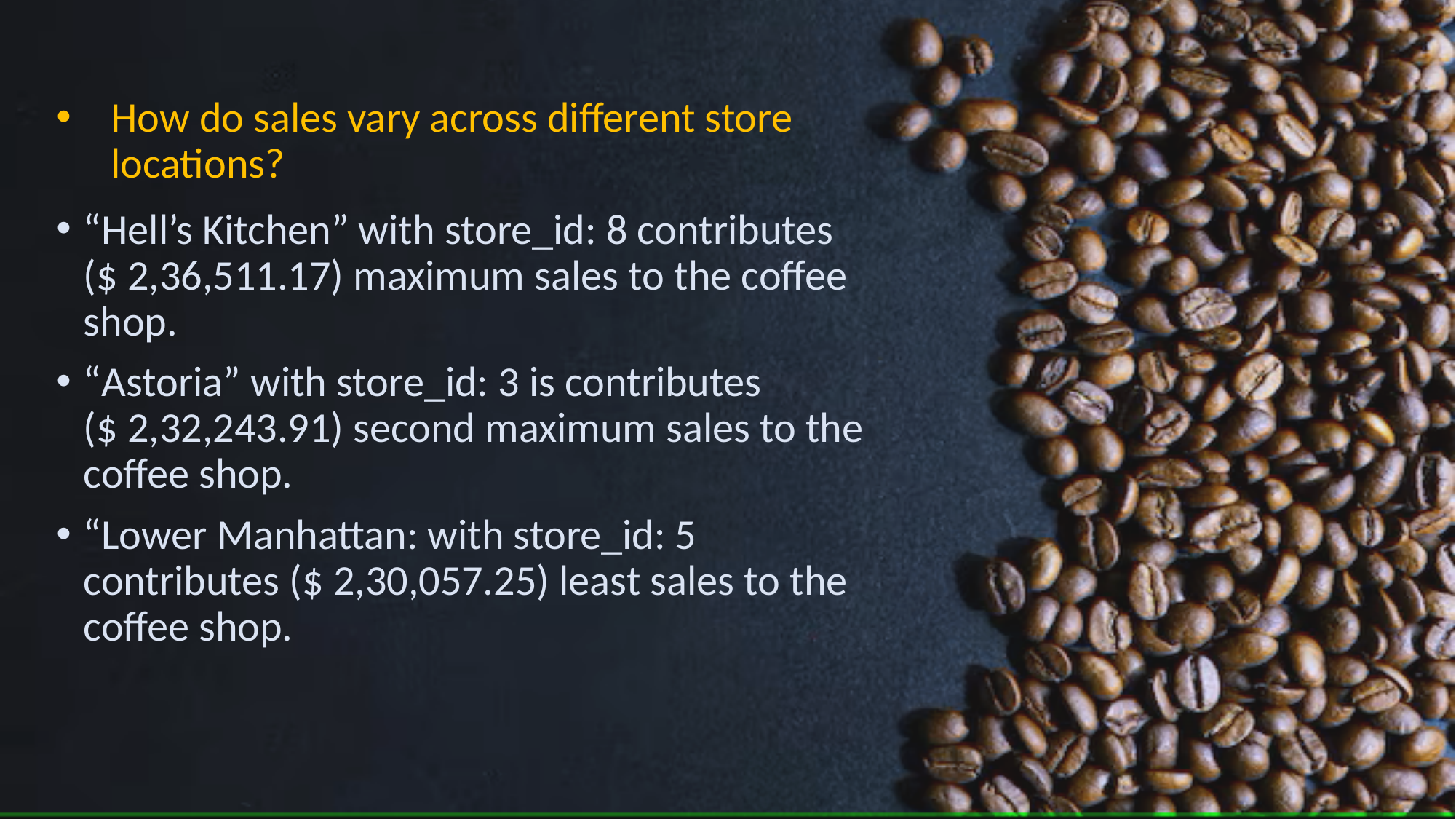

# How do sales vary across different store locations?
“Hell’s Kitchen” with store_id: 8 contributes   ($ 2,36,511.17) maximum sales to the coffee shop.
“Astoria” with store_id: 3 is contributes           ($ 2,32,243.91) second maximum sales to the coffee shop.
“Lower Manhattan: with store_id: 5 contributes ($ 2,30,057.25) least sales to the coffee shop.